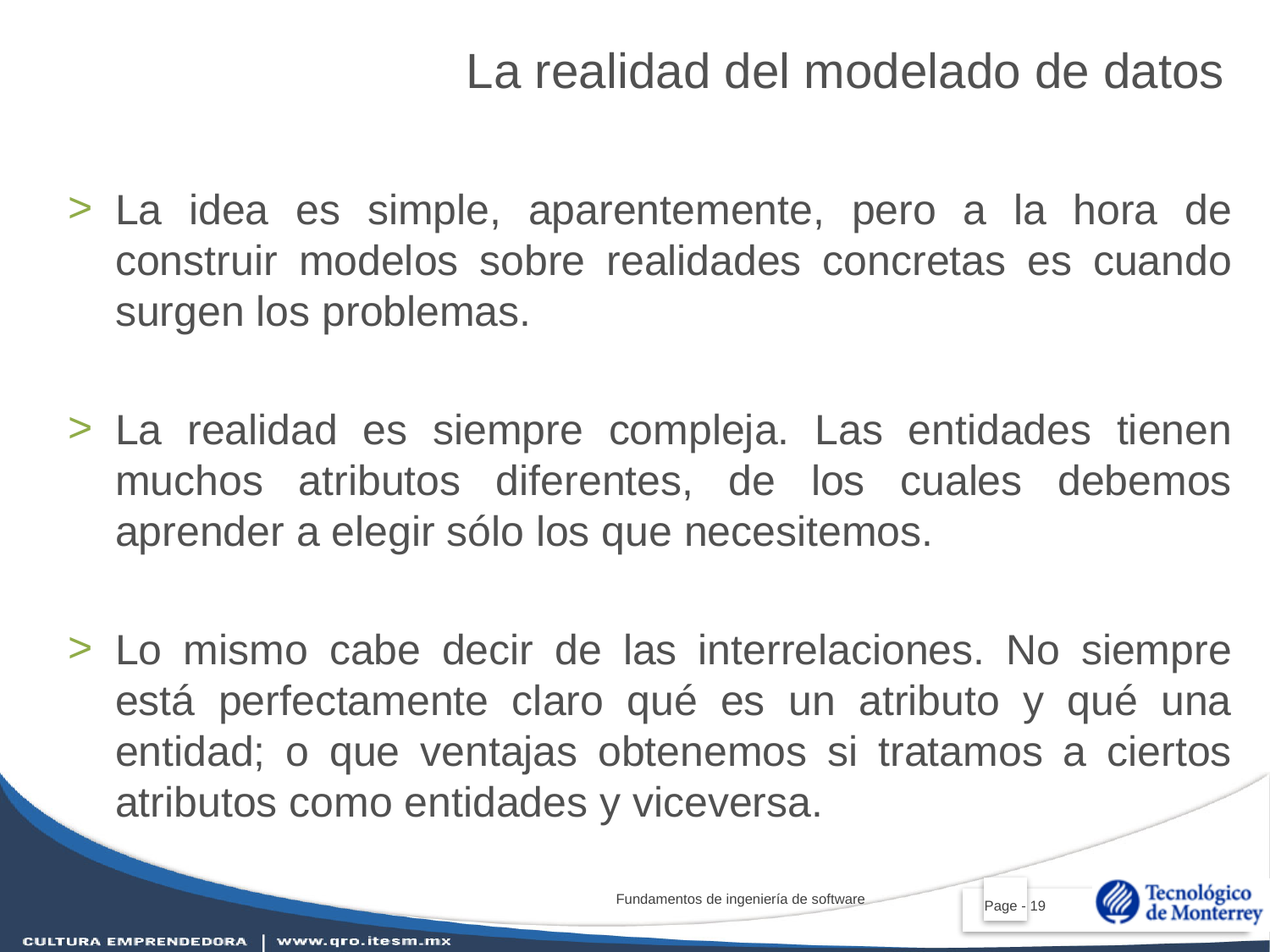

# La realidad del modelado de datos
La idea es simple, aparentemente, pero a la hora de construir modelos sobre realidades concretas es cuando surgen los problemas.

La realidad es siempre compleja. Las entidades tienen muchos atributos diferentes, de los cuales debemos aprender a elegir sólo los que necesitemos.

Lo mismo cabe decir de las interrelaciones. No siempre está perfectamente claro qué es un atributo y qué una entidad; o que ventajas obtenemos si tratamos a ciertos atributos como entidades y viceversa.